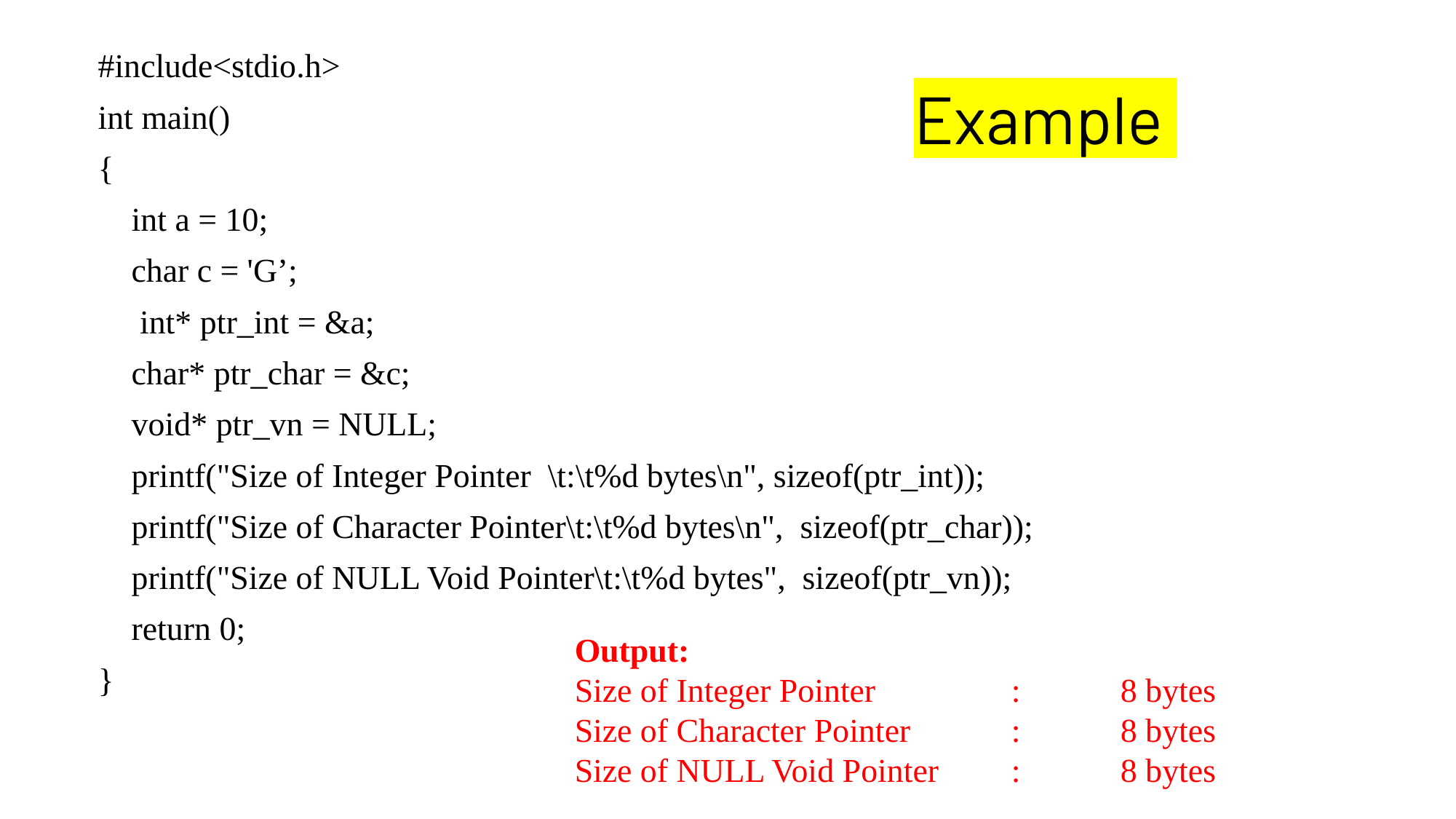

#include<stdio.h>
int main()
{
    int a = 10;
    char c = 'G’;
     int* ptr_int = &a;
    char* ptr_char = &c;
    void* ptr_vn = NULL;
    printf("Size of Integer Pointer  \t:\t%d bytes\n", sizeof(ptr_int));
    printf("Size of Character Pointer\t:\t%d bytes\n",  sizeof(ptr_char));
    printf("Size of NULL Void Pointer\t:\t%d bytes",  sizeof(ptr_vn));
    return 0;
}
# Example
Output:
Size of Integer Pointer  		:	8 bytes
Size of Character Pointer	:	8 bytes
Size of NULL Void Pointer	:	8 bytes